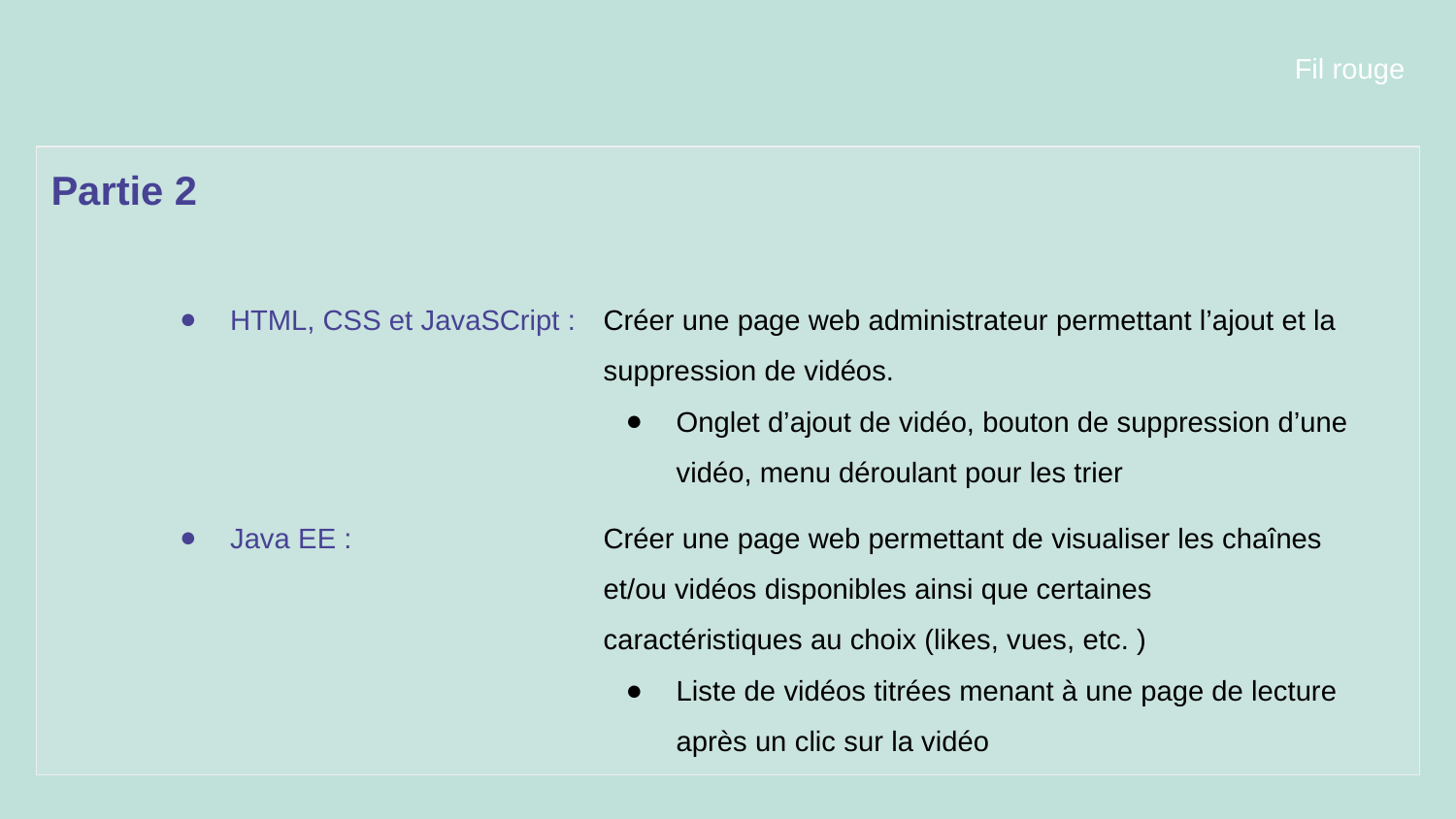

Fil rouge

Partie 2
HTML, CSS et JavaSCript :
Créer une page web administrateur permettant l’ajout et la suppression de vidéos.
Onglet d’ajout de vidéo, bouton de suppression d’une vidéo, menu déroulant pour les trier
Java EE :
Créer une page web permettant de visualiser les chaînes et/ou vidéos disponibles ainsi que certaines caractéristiques au choix (likes, vues, etc. )
Liste de vidéos titrées menant à une page de lecture après un clic sur la vidéo